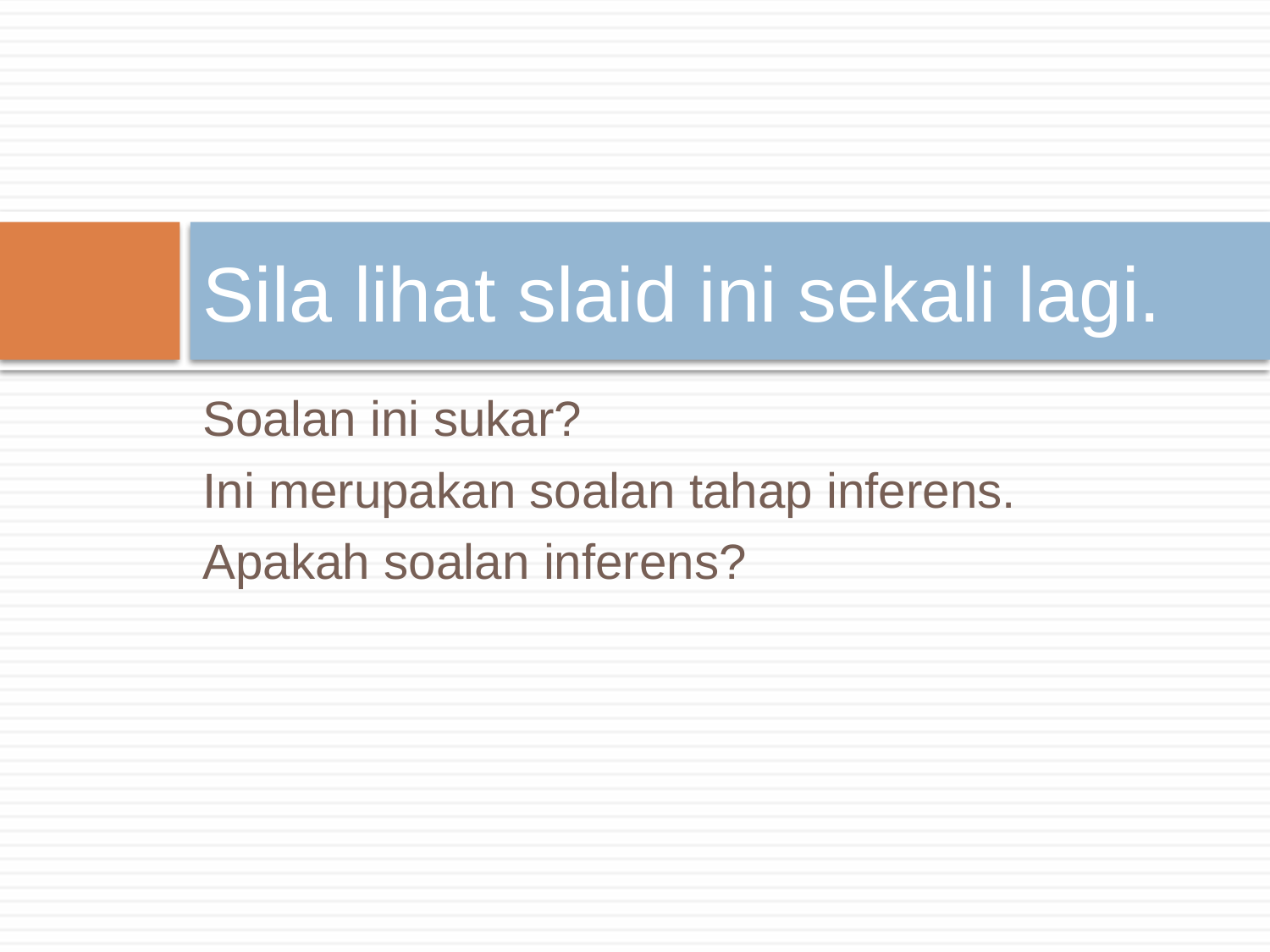

# Sila lihat slaid ini sekali lagi.
Soalan ini sukar?
Ini merupakan soalan tahap inferens.
Apakah soalan inferens?